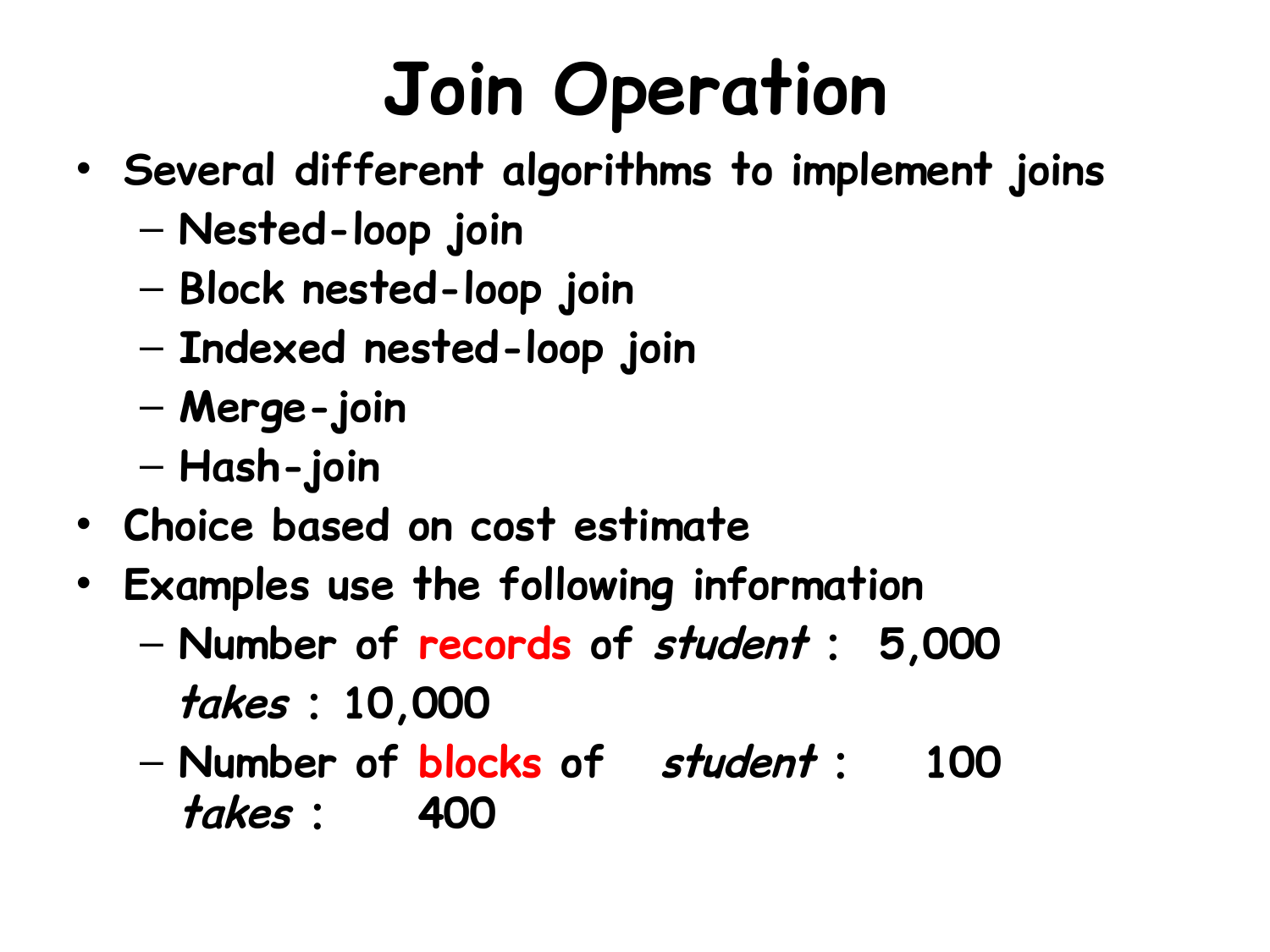

# Join Operation
Several different algorithms to implement joins
Nested-loop join
Block nested-loop join
Indexed nested-loop join
Merge-join
Hash-join
Choice based on cost estimate
Examples use the following information
Number of records of student :  5,000
  takes : 10,000
Number of blocks of   student :    100     takes :     400